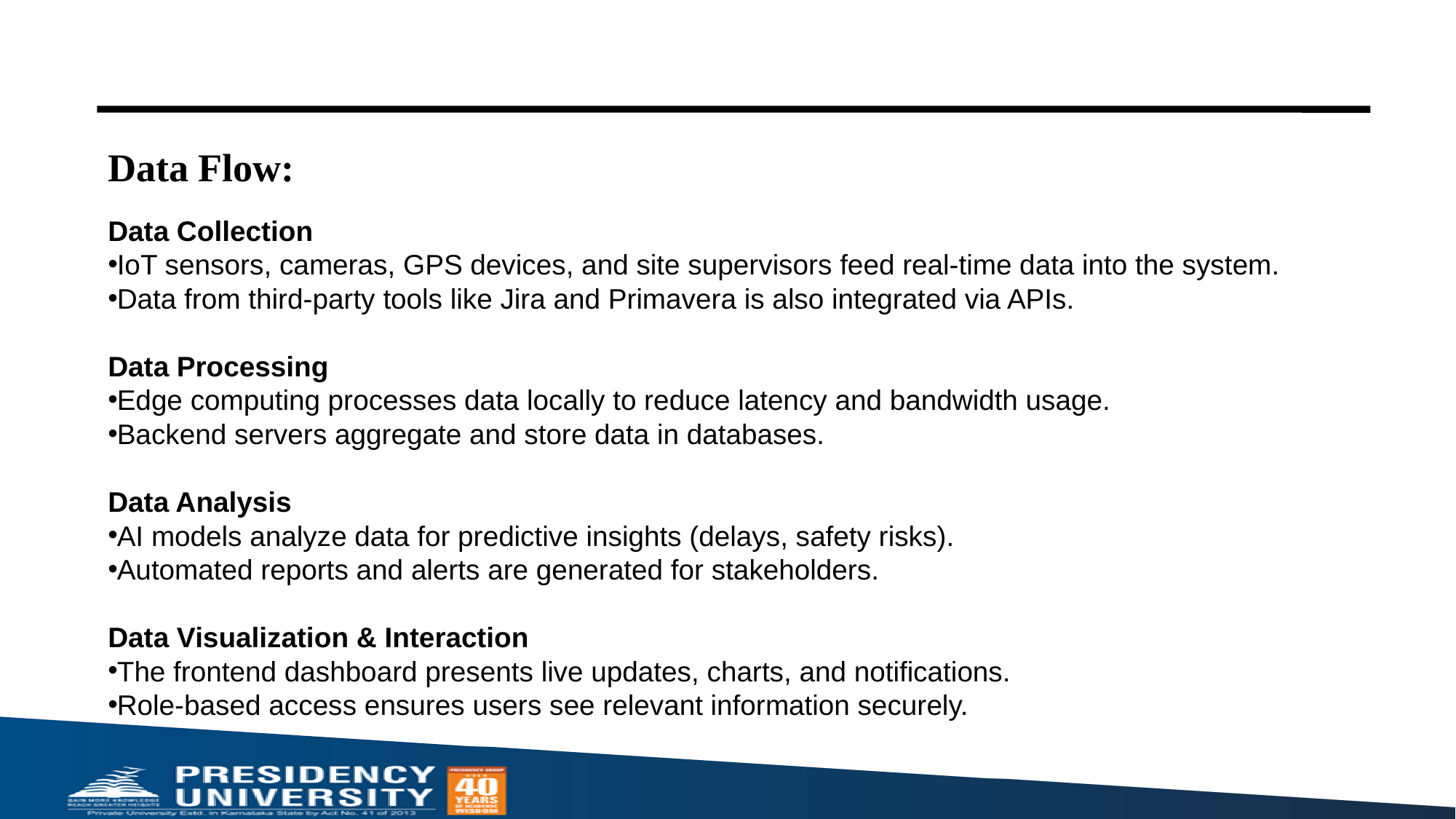

Data Flow:

Data Collection
IoT sensors, cameras, GPS devices, and site supervisors feed real-time data into the system.
Data from third-party tools like Jira and Primavera is also integrated via APIs.

Data Processing
Edge computing processes data locally to reduce latency and bandwidth usage.
Backend servers aggregate and store data in databases.

Data Analysis
AI models analyze data for predictive insights (delays, safety risks).
Automated reports and alerts are generated for stakeholders.

Data Visualization & Interaction
The frontend dashboard presents live updates, charts, and notifications.
Role-based access ensures users see relevant information securely.